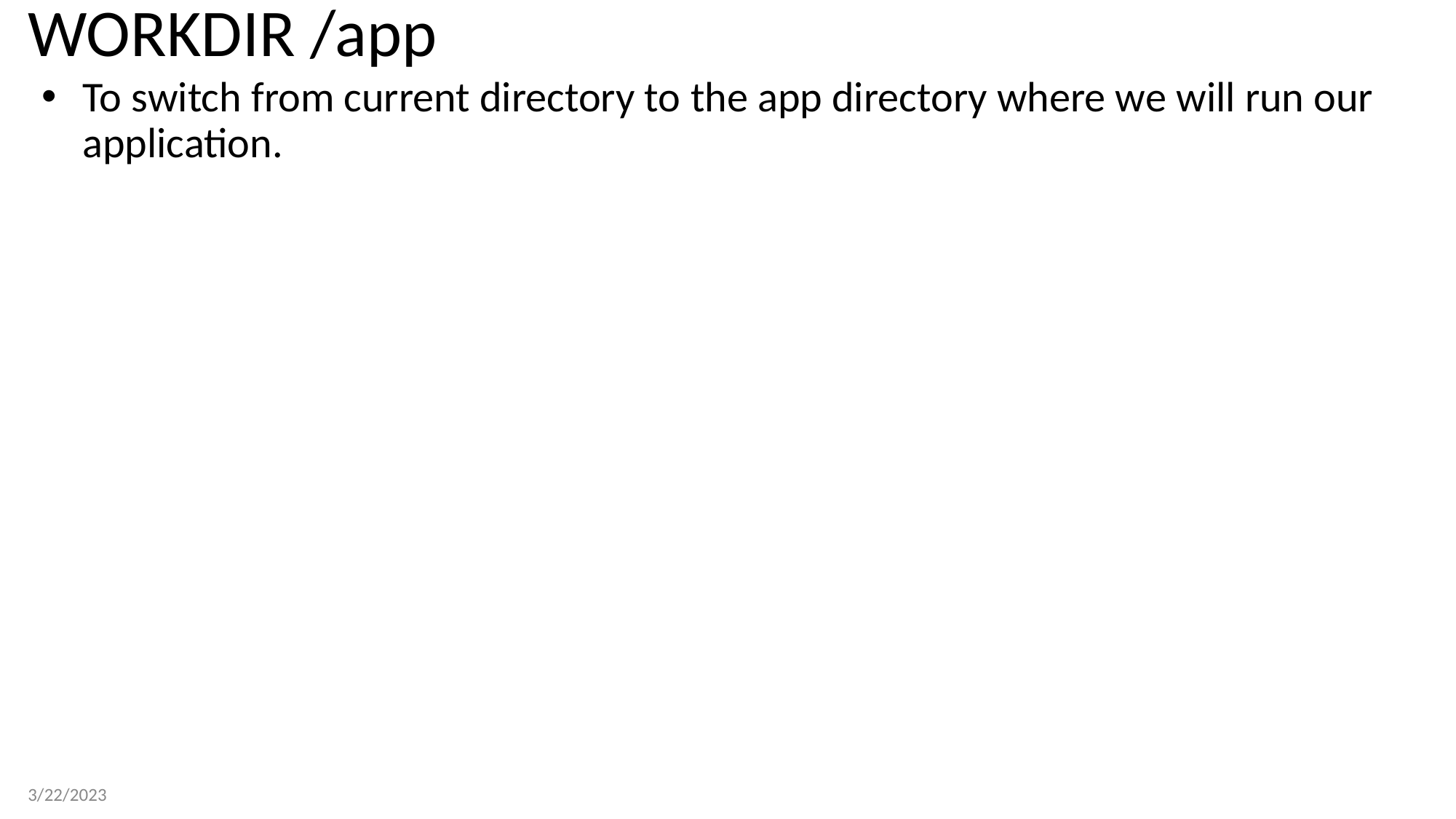

# WORKDIR /app
To switch from current directory to the app directory where we will run our application.
3/22/2023